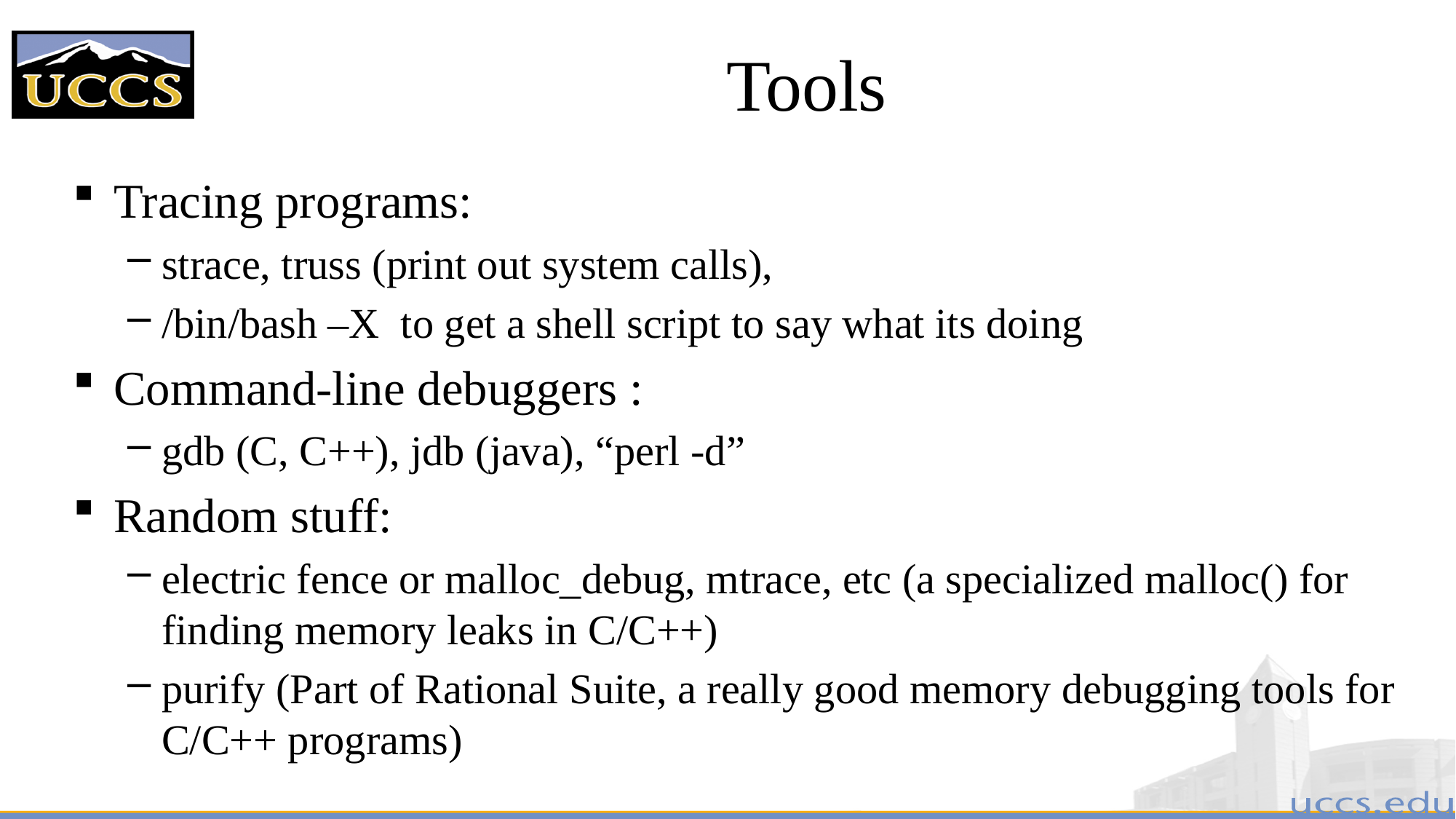

# Tools
Tracing programs:
strace, truss (print out system calls),
/bin/bash –X  to get a shell script to say what its doing
Command-line debuggers :
gdb (C, C++), jdb (java), “perl -d”
Random stuff:
electric fence or malloc_debug, mtrace, etc (a specialized malloc() for finding memory leaks in C/C++)
purify (Part of Rational Suite, a really good memory debugging tools for  C/C++ programs)